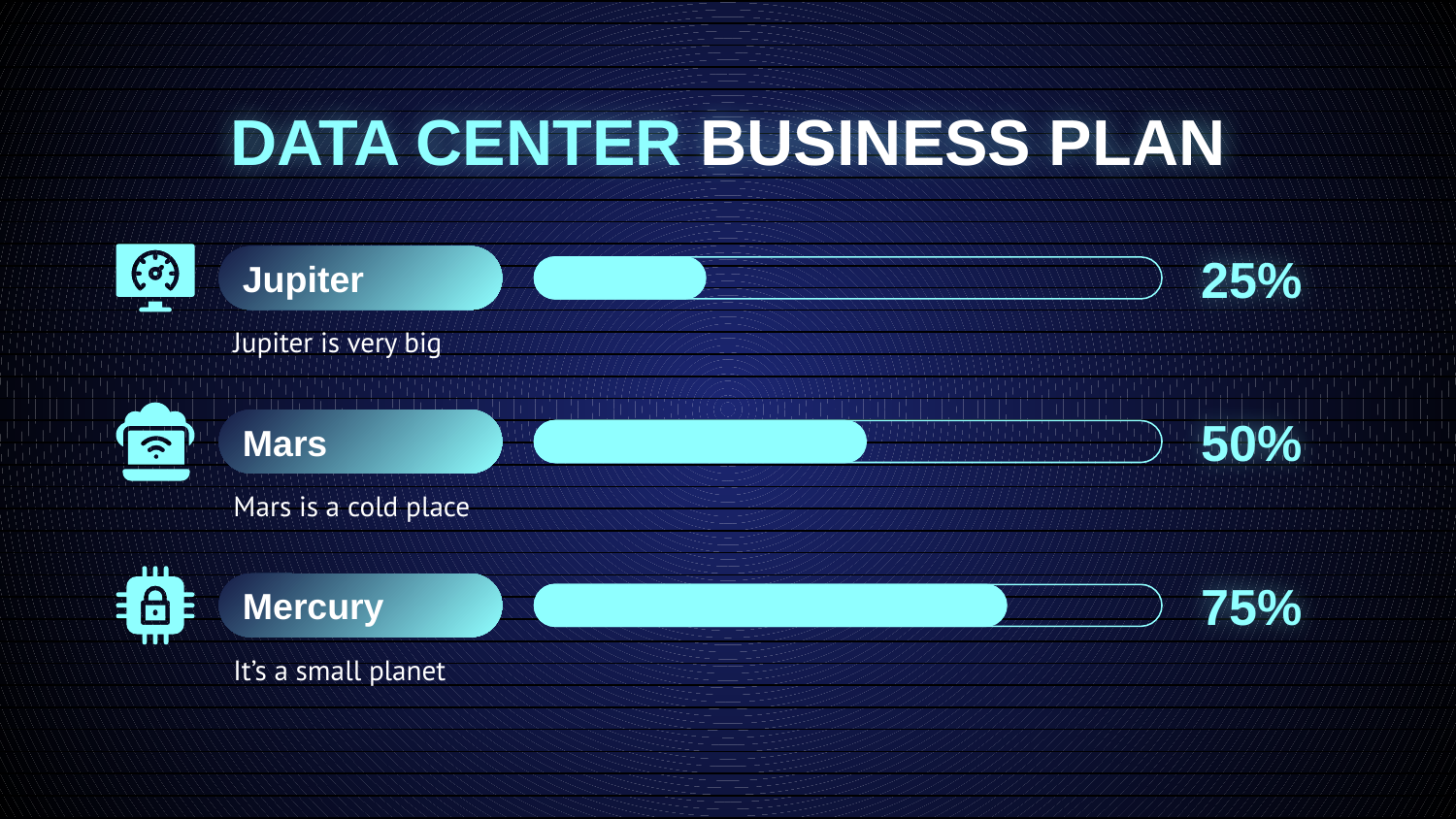

# DATA CENTER BUSINESS PLAN

Jupiter
25%
Jupiter is very big

Mars
50%
Mars is a cold place

Mercury
75%
It’s a small planet